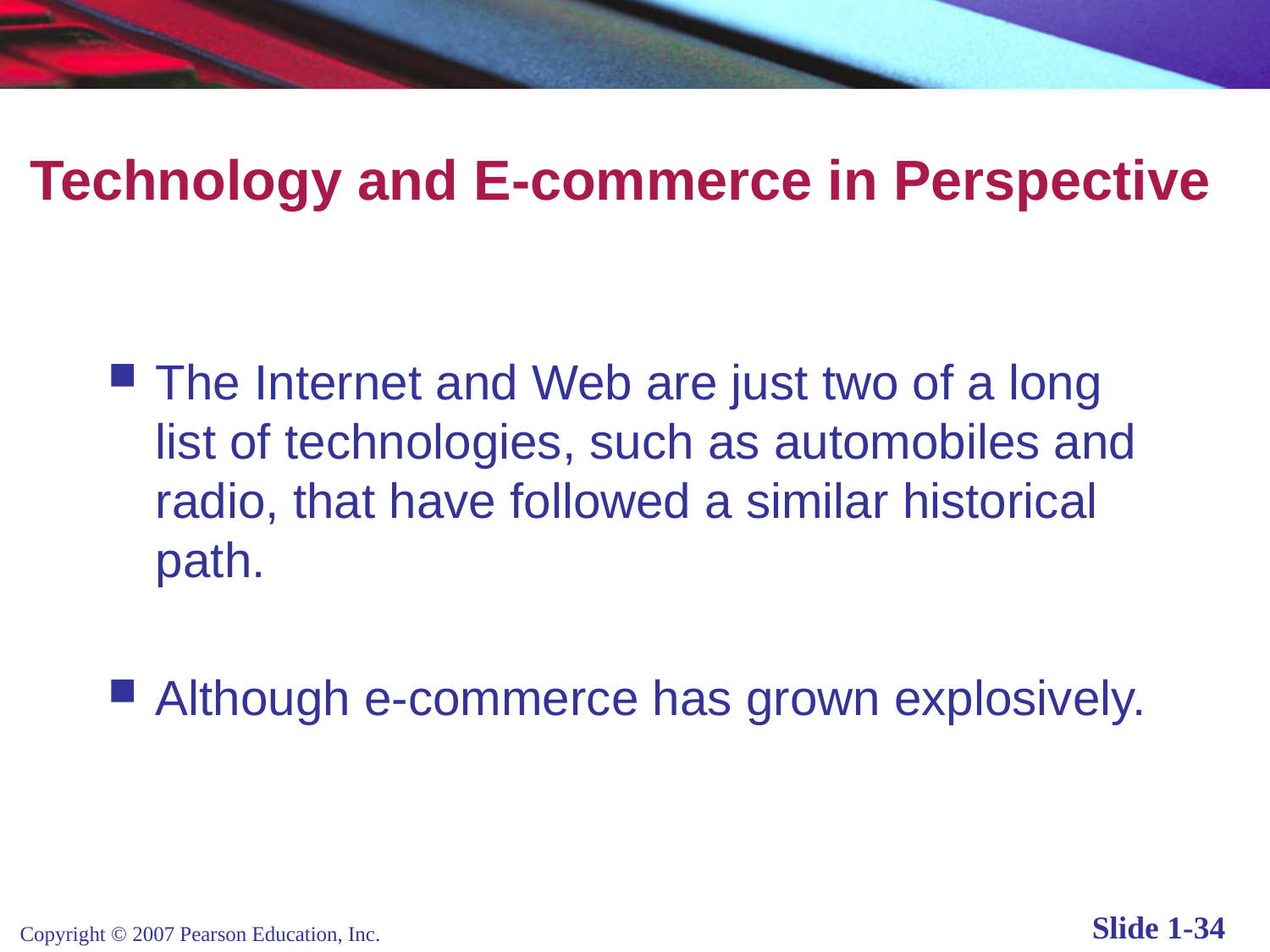

# Technology and E-commerce in Perspective

The Internet and Web are just two of a long list of technologies, such as automobiles and radio, that have followed a similar historical path.

Although e-commerce has grown explosively.
Copyright © 2007 Pearson Education, Inc.
Slide 1-34